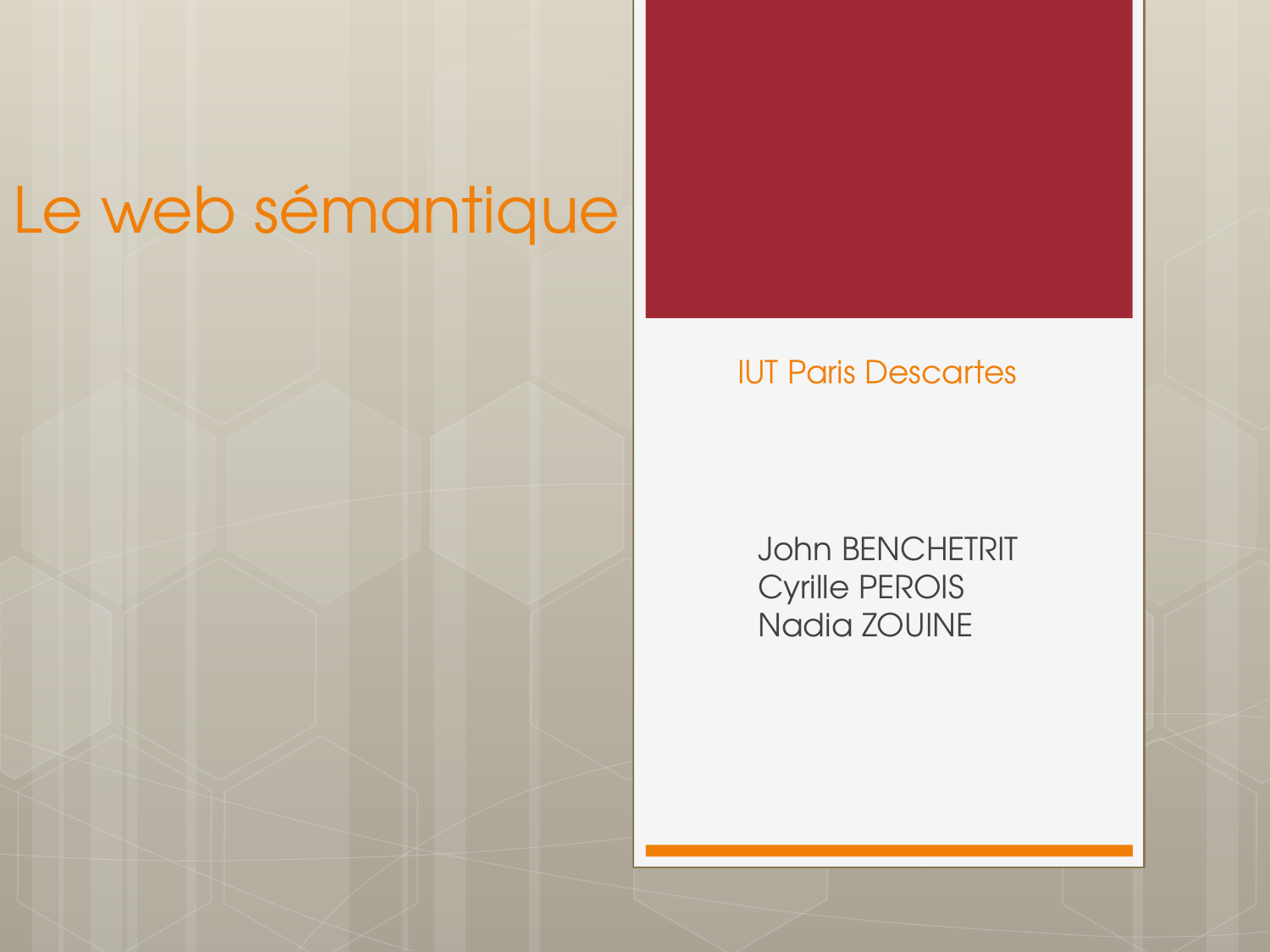

# Le web sémantique
IUT Paris Descartes
John BENCHETRIT
Cyrille PEROIS
Nadia ZOUINE